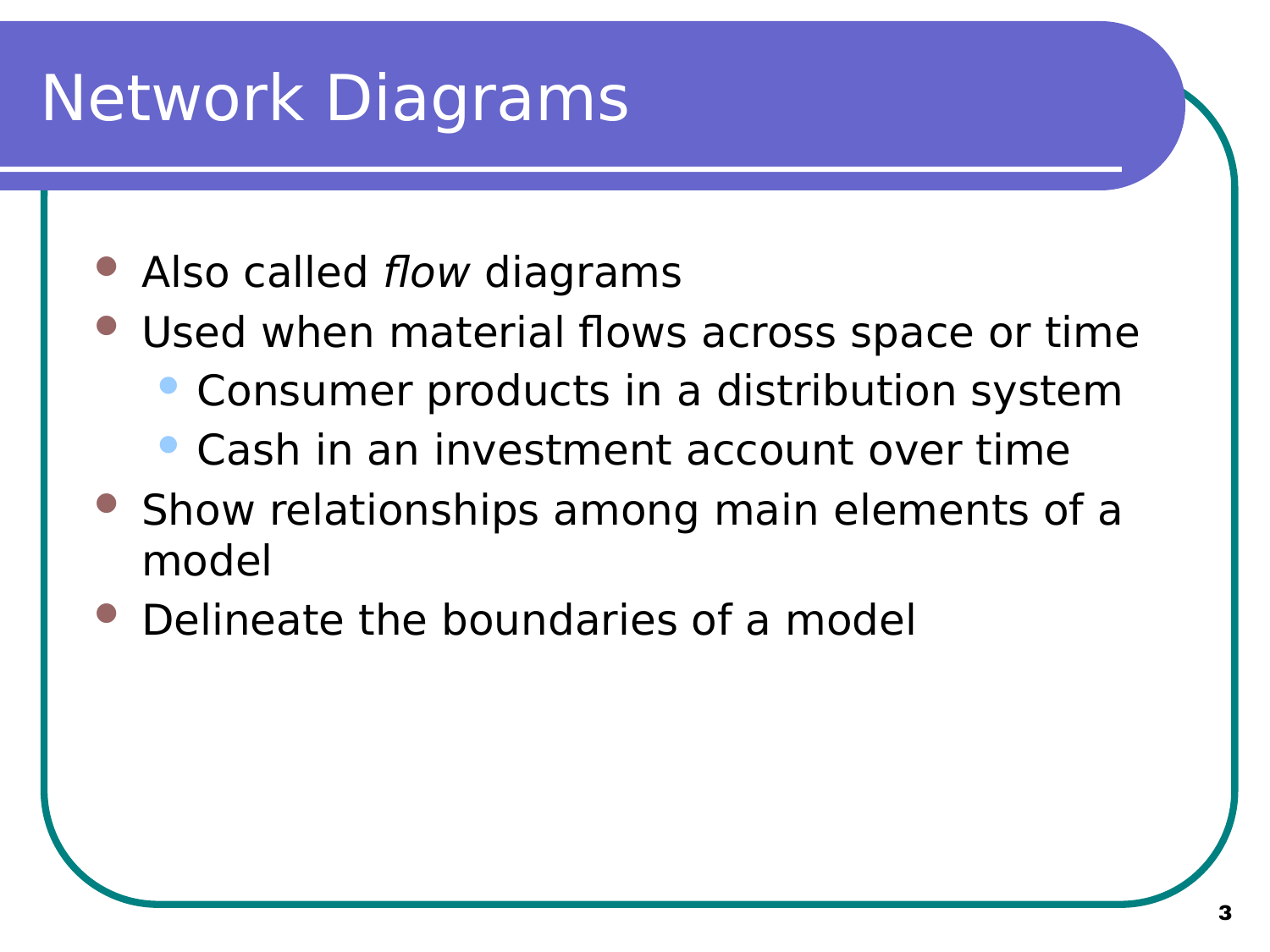

# Network Diagrams
Also called flow diagrams
Used when material flows across space or time
Consumer products in a distribution system
Cash in an investment account over time
Show relationships among main elements of a model
Delineate the boundaries of a model

3